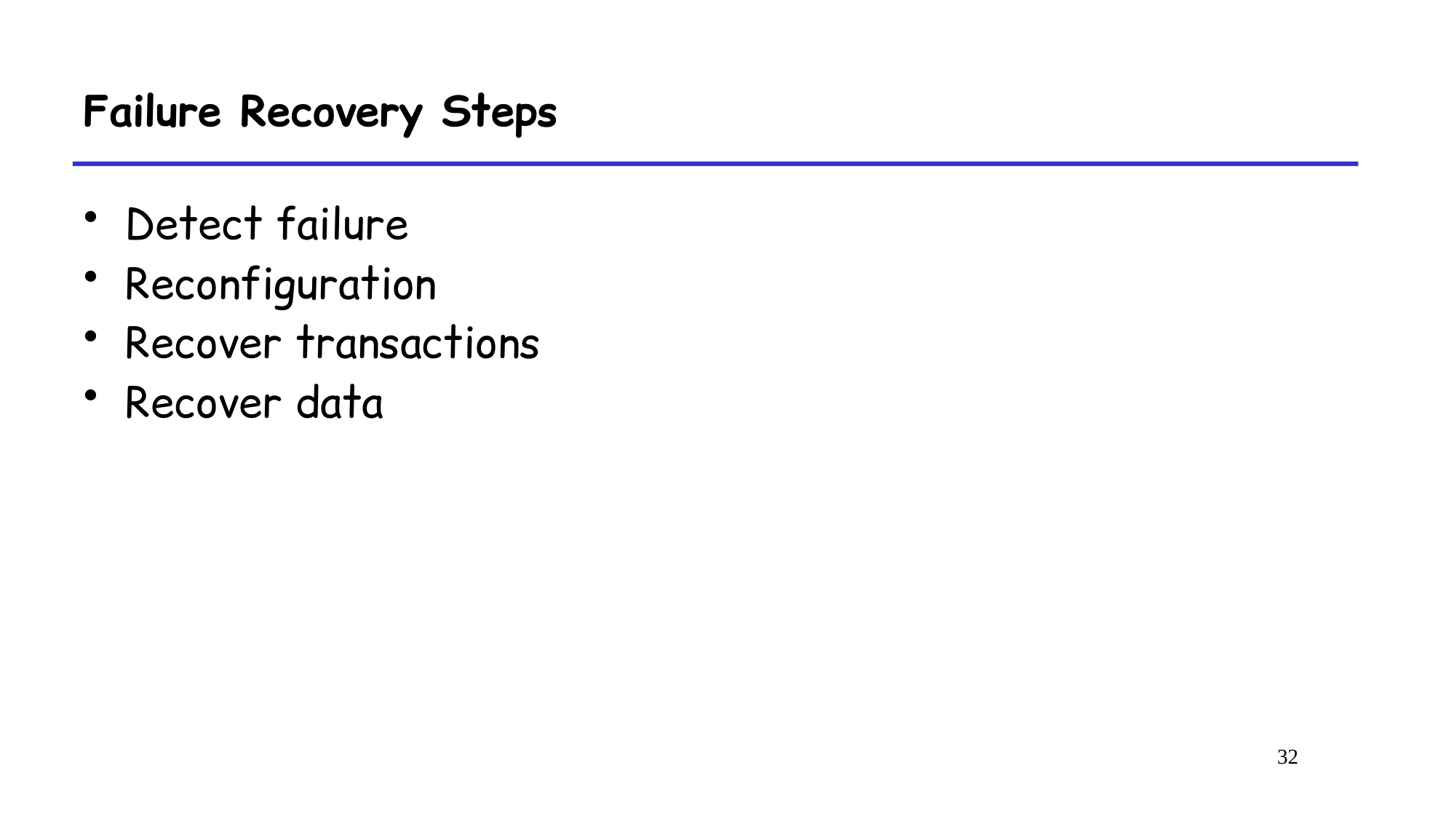

# Failure Recovery Steps
Detect failure
Reconfiguration
Recover transactions
Recover data
32